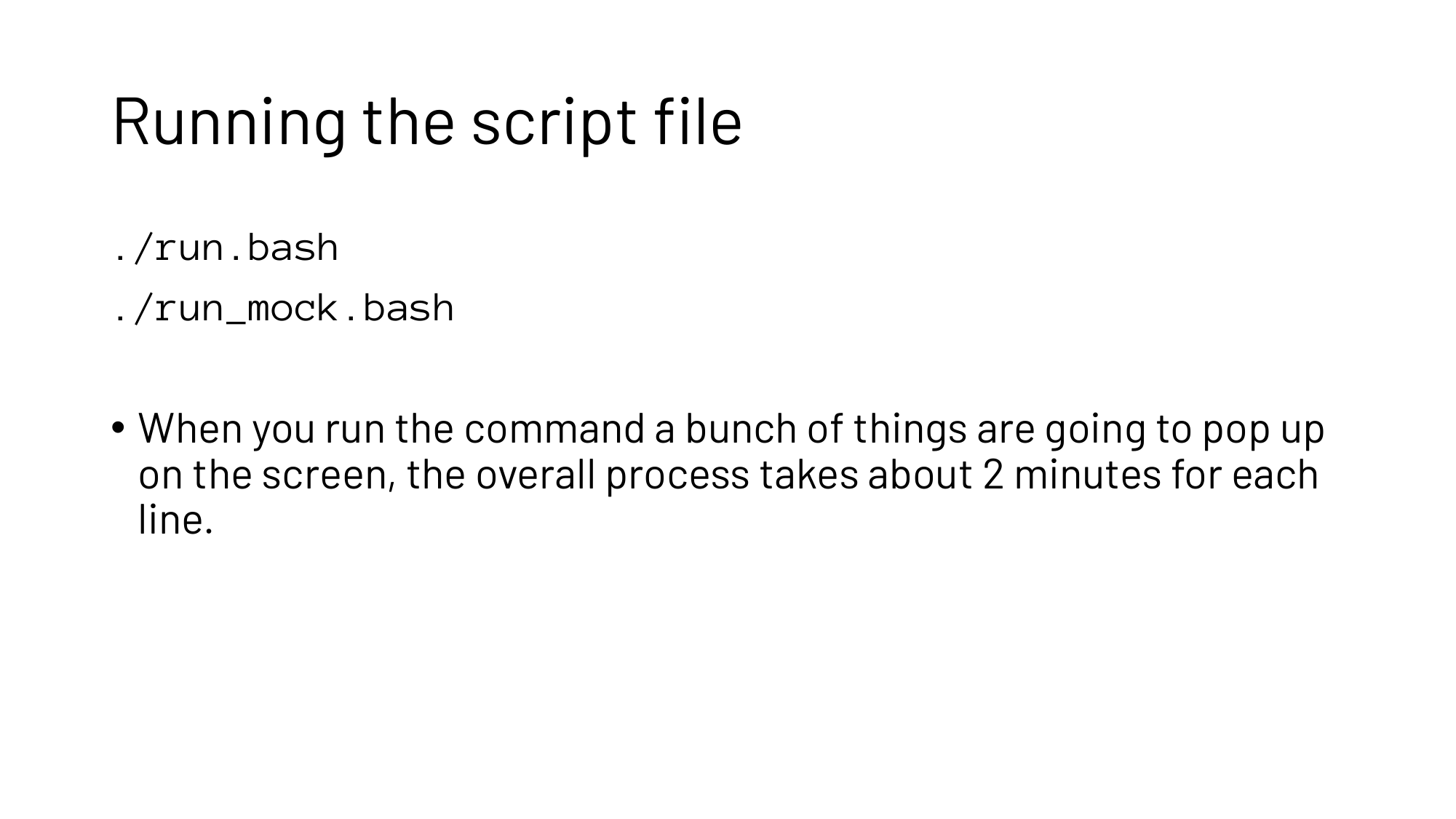

# Running the script file
./run.bash
./run_mock.bash

When you run the command a bunch of things are going to pop up on the screen, the overall process takes about 2 minutes for each line.